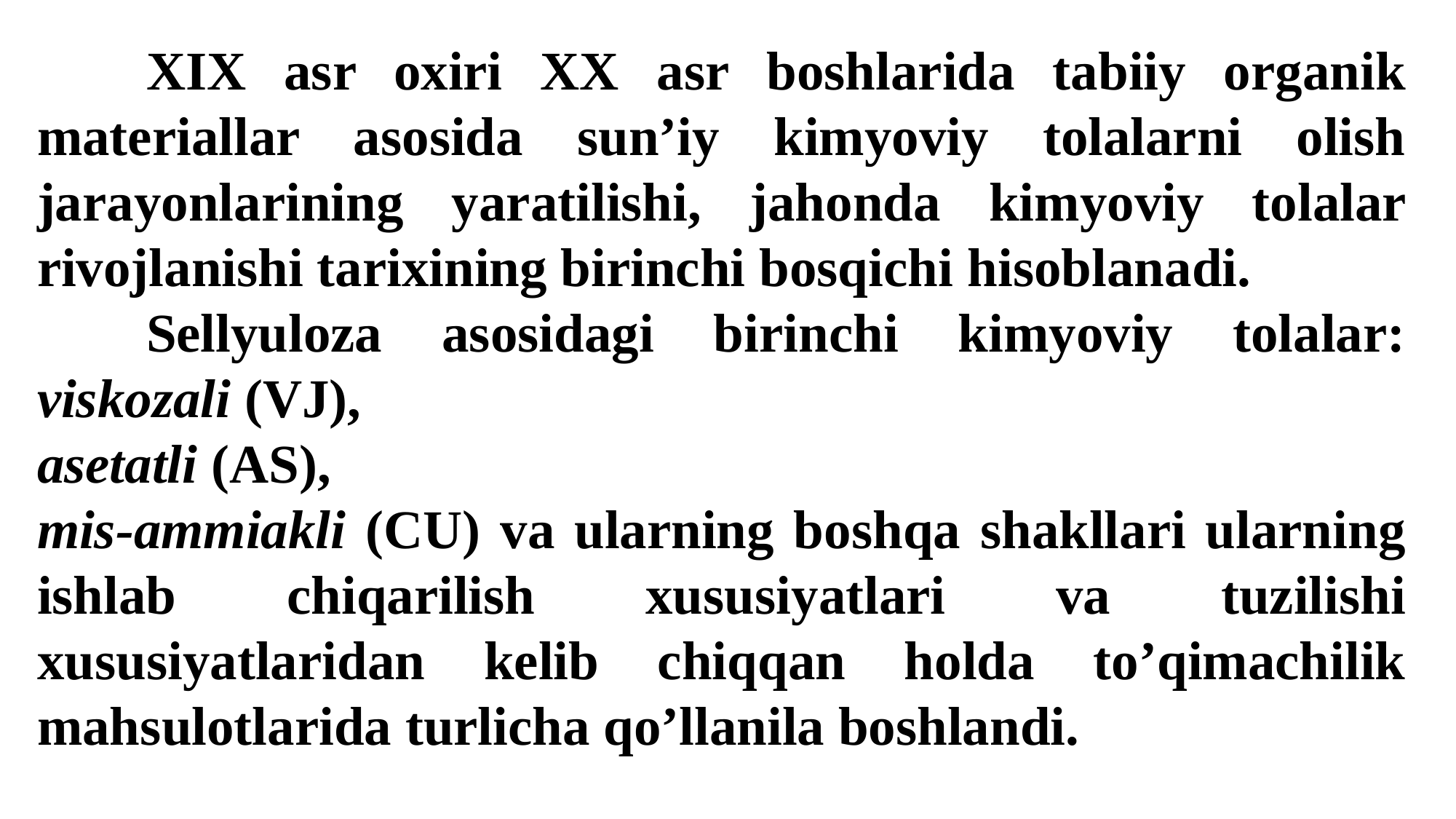

XIX asr oxiri XX asr boshlarida tabiiy organik materiallar asosida sun’iy kimyoviy tolalarni olish jarayonlarining yaratilishi, jahonda kimyoviy tolalar rivojlanishi tarixining birinchi bosqichi hisoblanadi.
	Sellyuloza asosidagi birinchi kimyoviy tolalar: viskozali (VJ),
asetatli (AS),
mis-ammiakli (CU) va ularning boshqa shakllari ularning ishlab chiqarilish xususiyatlari va tuzilishi xususiyatlaridan kelib chiqqan holda to’qimachilik mahsulotlarida turlicha qo’llanila boshlandi.